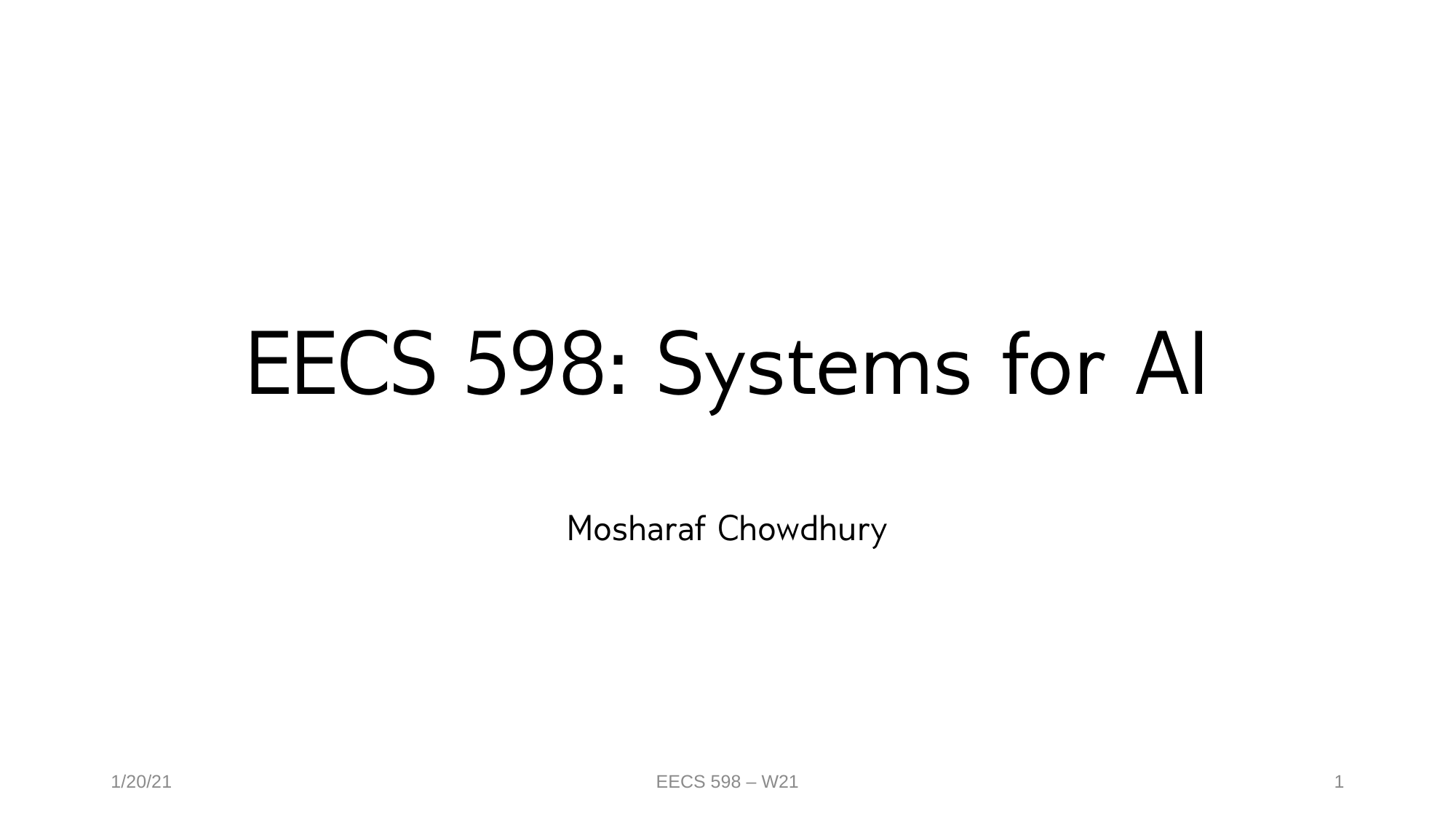

# EECS 598: Systems for AI
Mosharaf Chowdhury
1/20/21
EECS 598 – W21
1